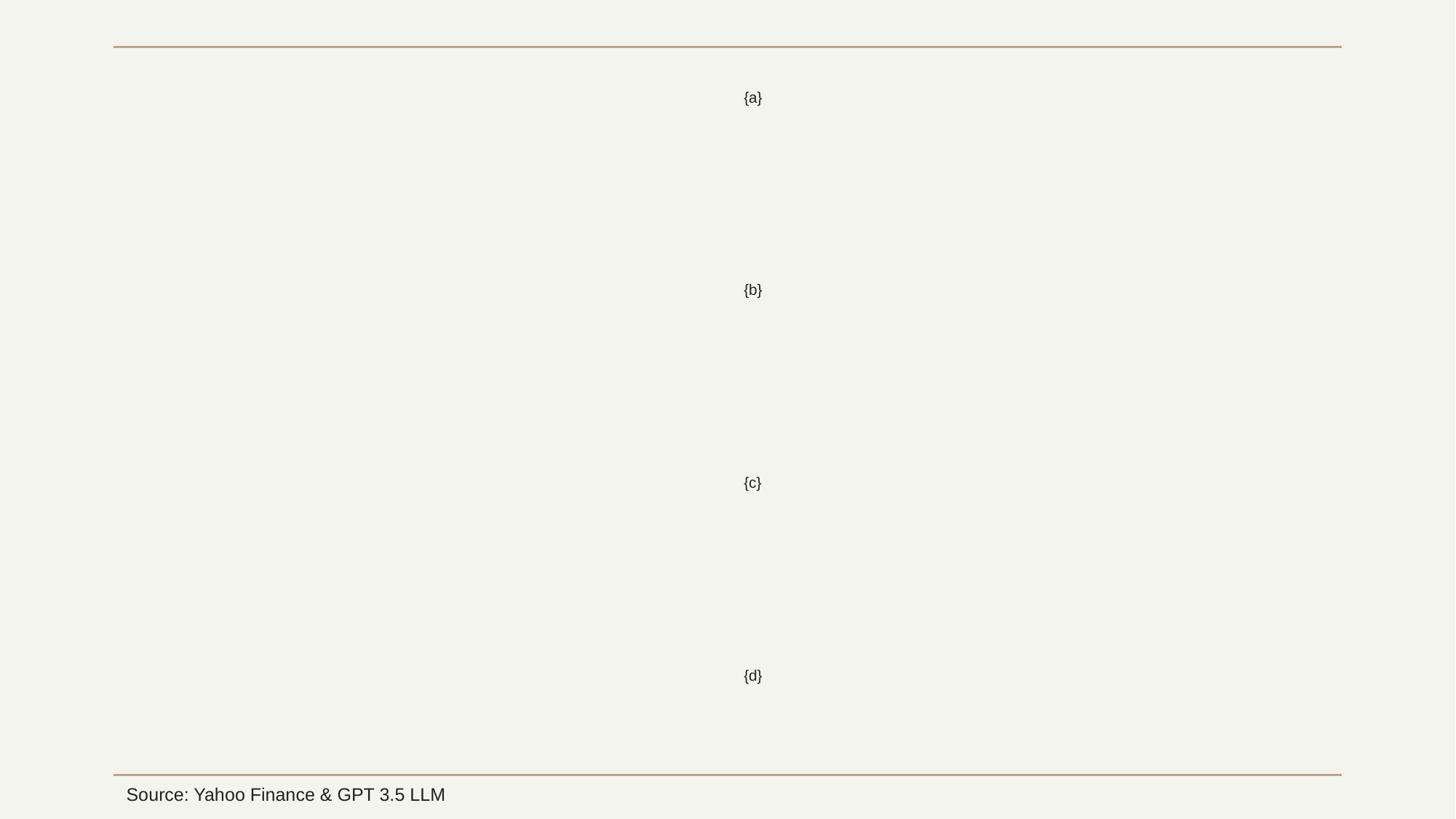

{a}
{b}
{c}
{d}
Source: Yahoo Finance & GPT 3.5 LLM